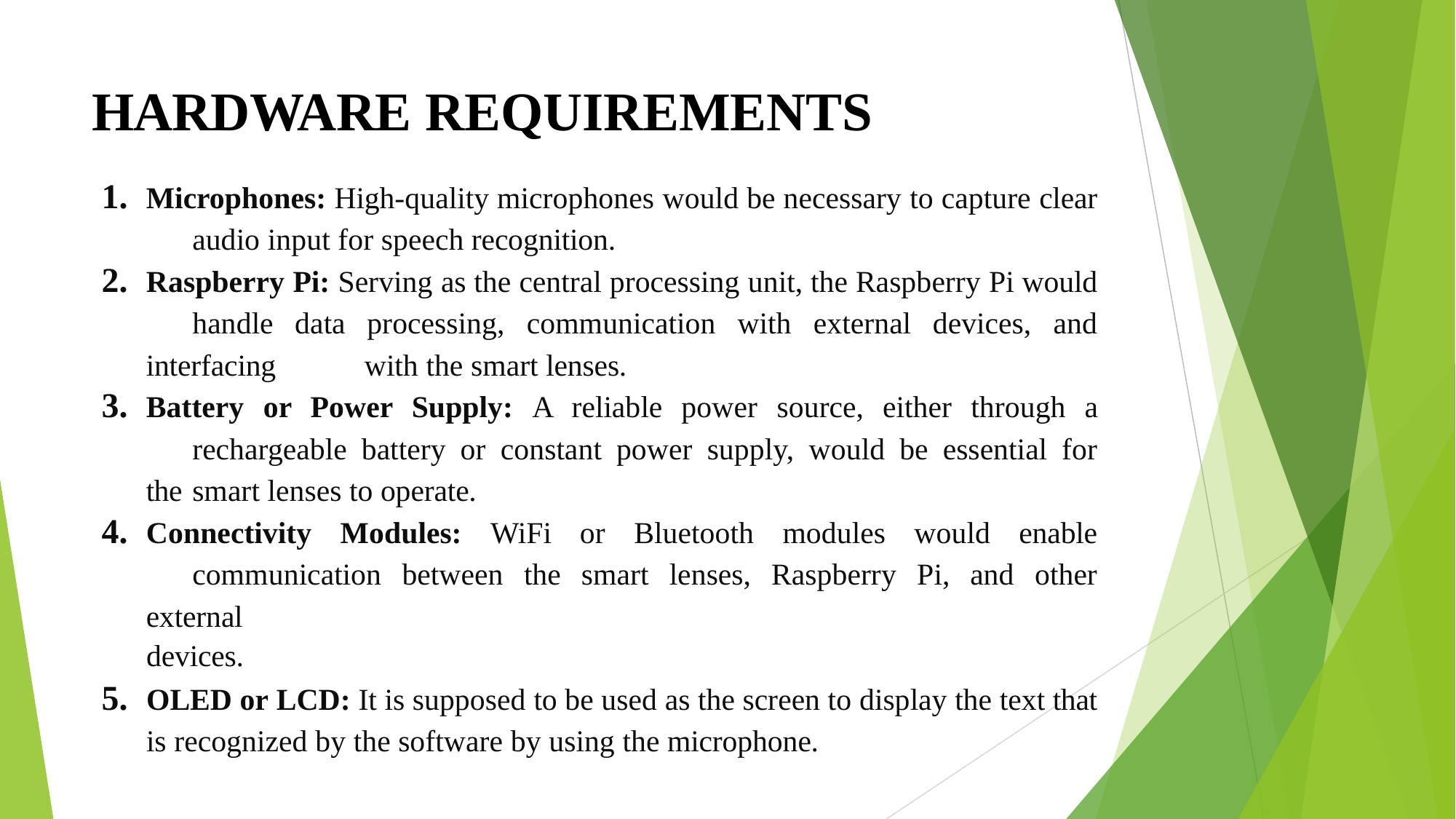

# HARDWARE REQUIREMENTS
Microphones: High-quality microphones would be necessary to capture clear 	audio input for speech recognition.
Raspberry Pi: Serving as the central processing unit, the Raspberry Pi would 	handle data processing, communication with external devices, and interfacing 	with the smart lenses.
Battery  or  Power  Supply:  A  reliable  power  source,  either  through  a 	rechargeable battery or constant power supply, would be essential for the 	smart lenses to operate.
Connectivity  Modules:  WiFi  or  Bluetooth  modules  would  enable 	communication between the smart lenses, Raspberry Pi, and other external
devices.
OLED or LCD: It is supposed to be used as the screen to display the text that is recognized by the software by using the microphone.